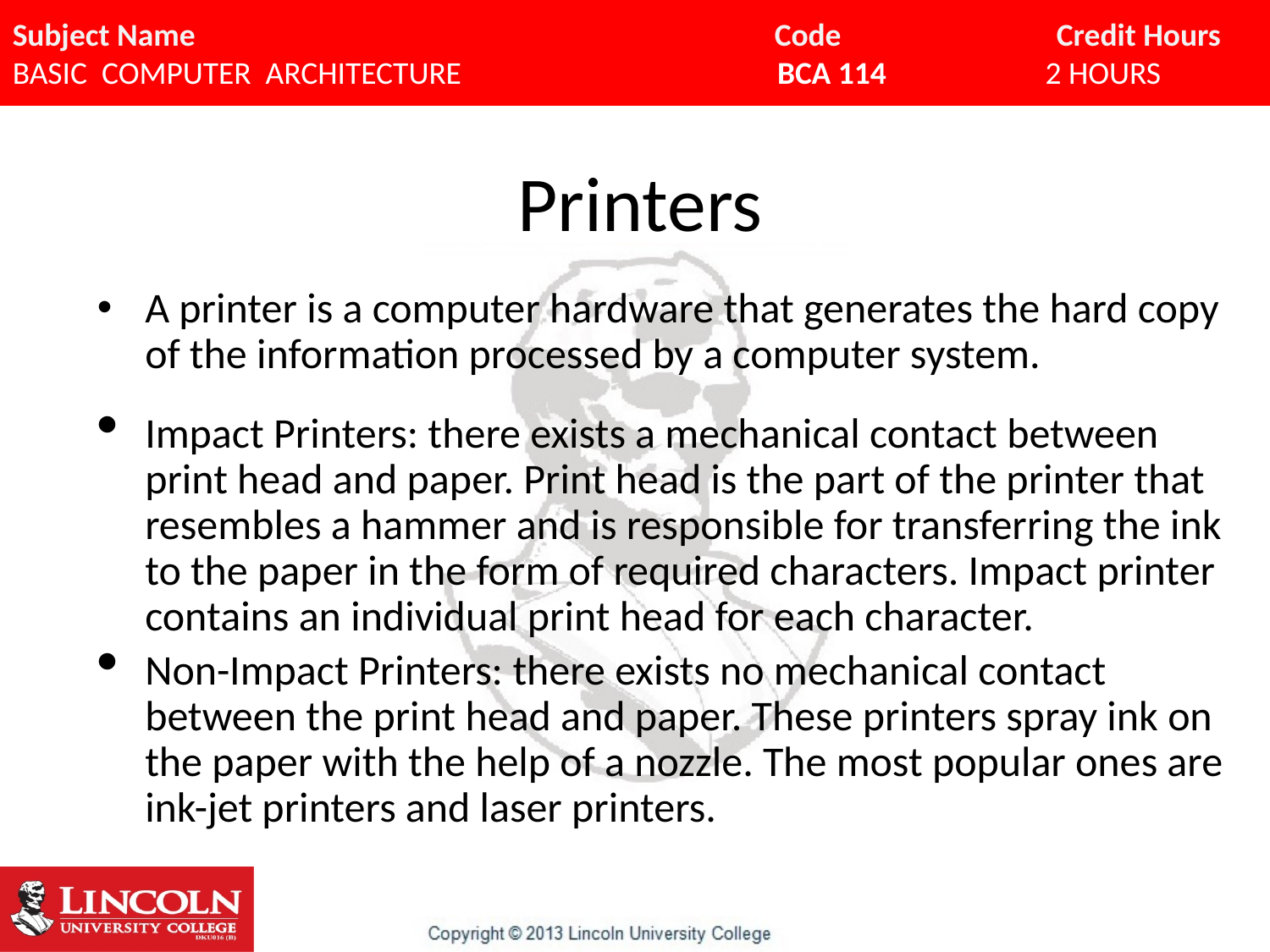

# Printers
A printer is a computer hardware that generates the hard copy of the information processed by a computer system.

Impact Printers: there exists a mechanical contact between print head and paper. Print head is the part of the printer that resembles a hammer and is responsible for transferring the ink to the paper in the form of required characters. Impact printer contains an individual print head for each character.
Non-Impact Printers: there exists no mechanical contact between the print head and paper. These printers spray ink on the paper with the help of a nozzle. The most popular ones are ink-jet printers and laser printers.